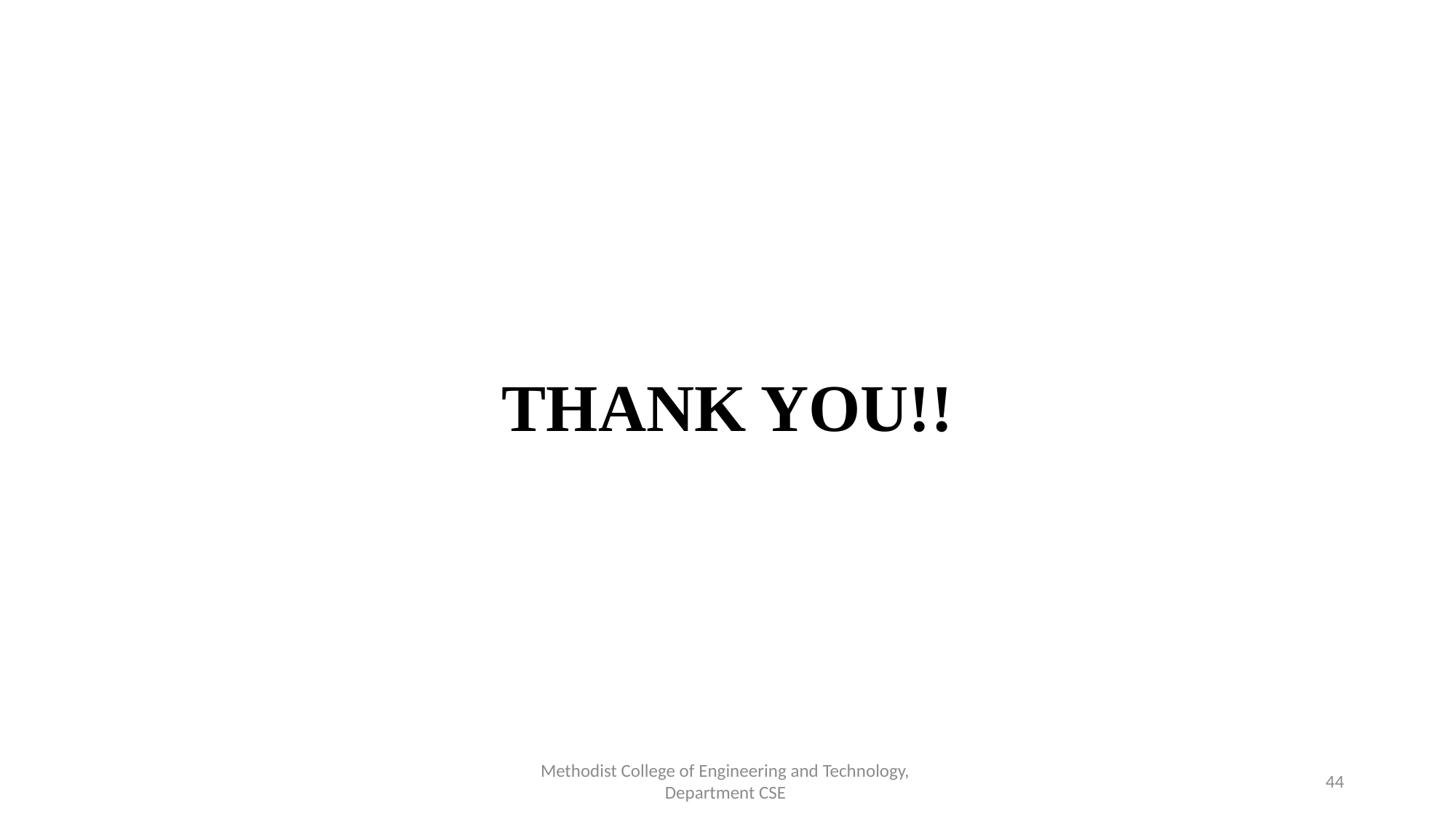

# THANK YOU!!
Methodist College of Engineering and Technology,
Department CSE
44